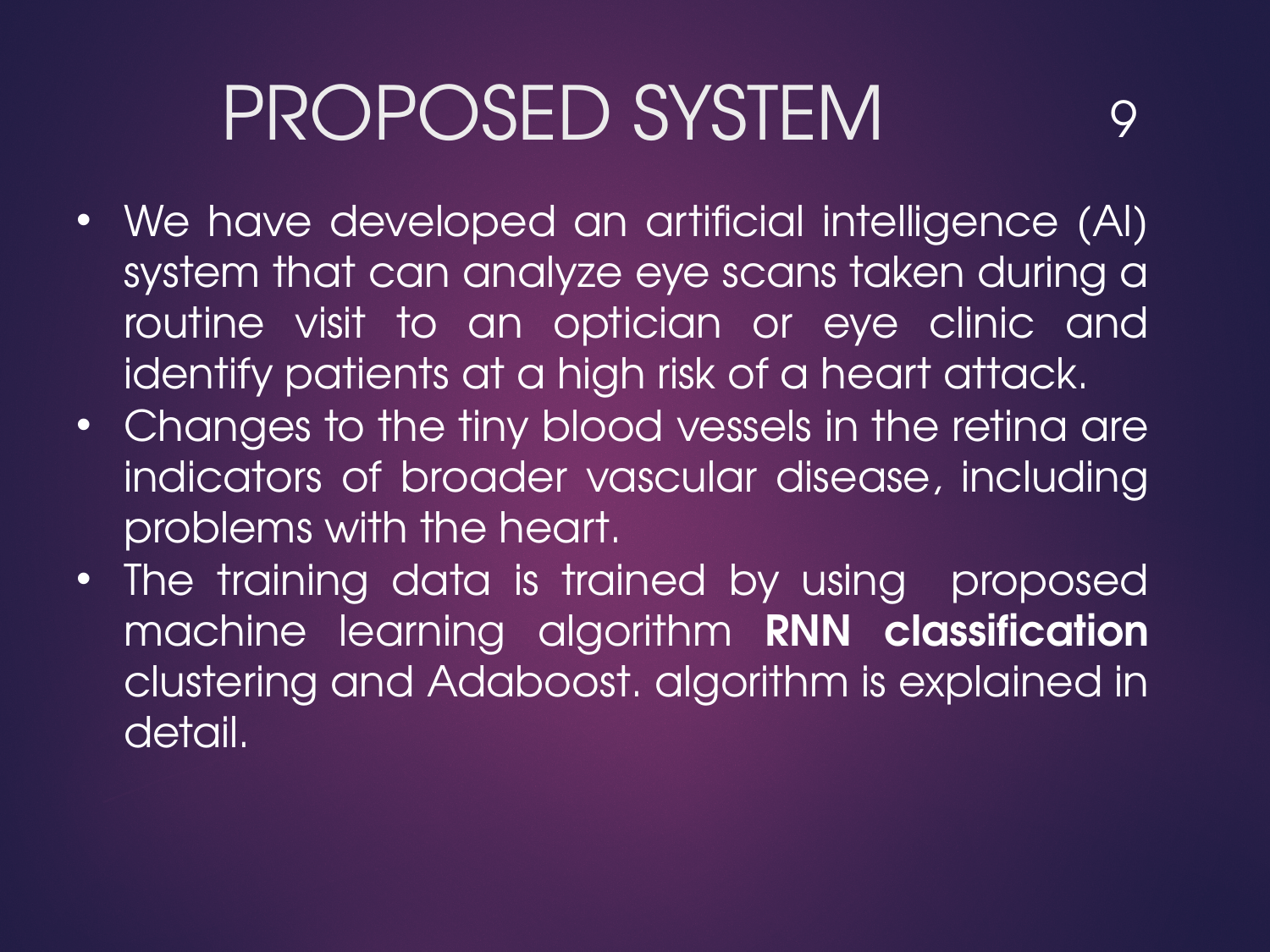

9
# PROPOSED SYSTEM
We have developed an artificial intelligence (AI) system that can analyze eye scans taken during a routine visit to an optician or eye clinic and identify patients at a high risk of a heart attack.
Changes to the tiny blood vessels in the retina are indicators of broader vascular disease, including problems with the heart.
The training data is trained by using  proposed machine learning algorithm RNN classification clustering and Adaboost. algorithm is explained in detail.